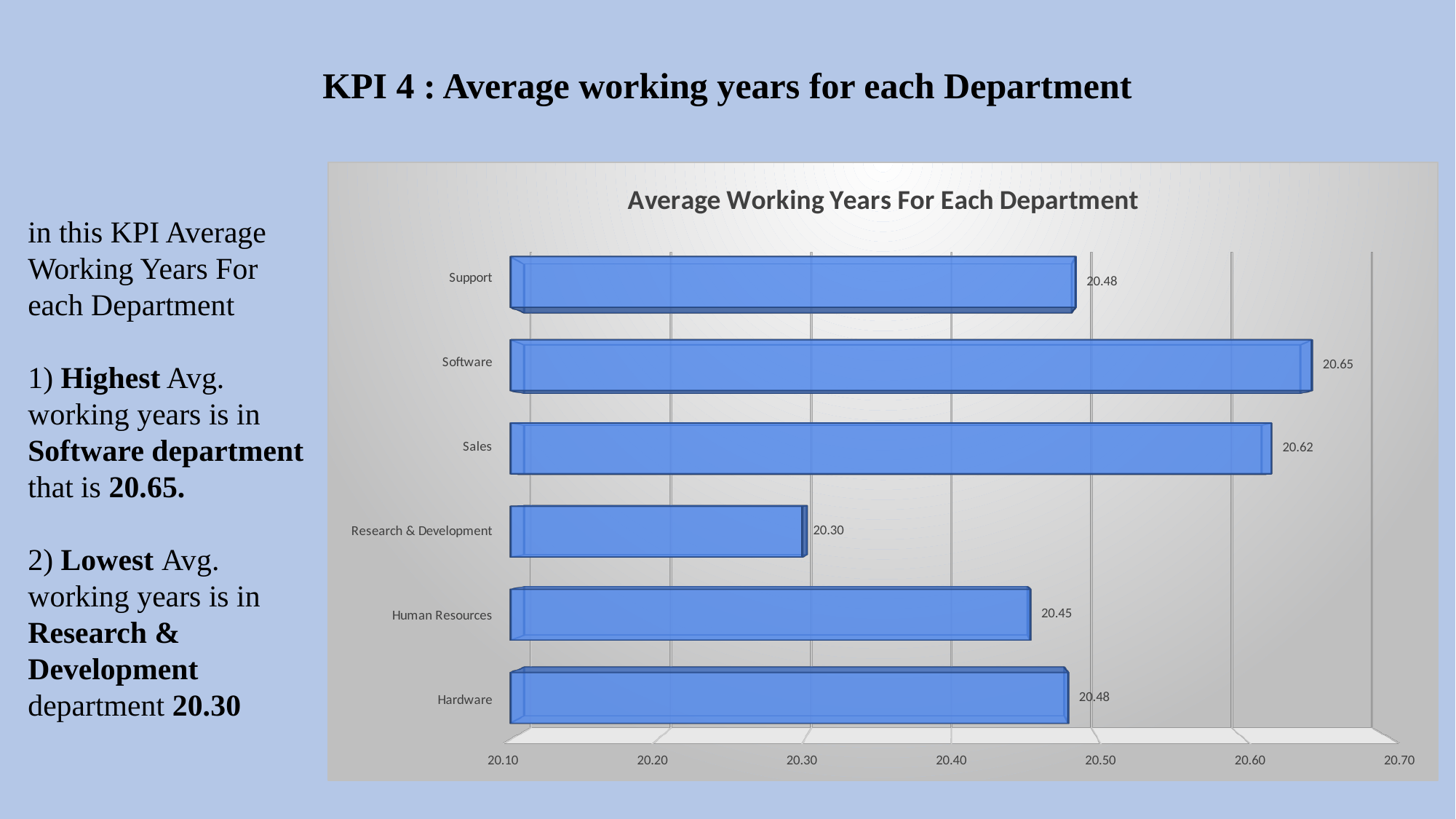

# KPI 4 : Average working years for each Department

[unsupported chart]

in this KPI Average Working Years For each Department

1) Highest Avg. working years is in Software department that is 20.65.

2) Lowest Avg. working years is in Research & Development department 20.30